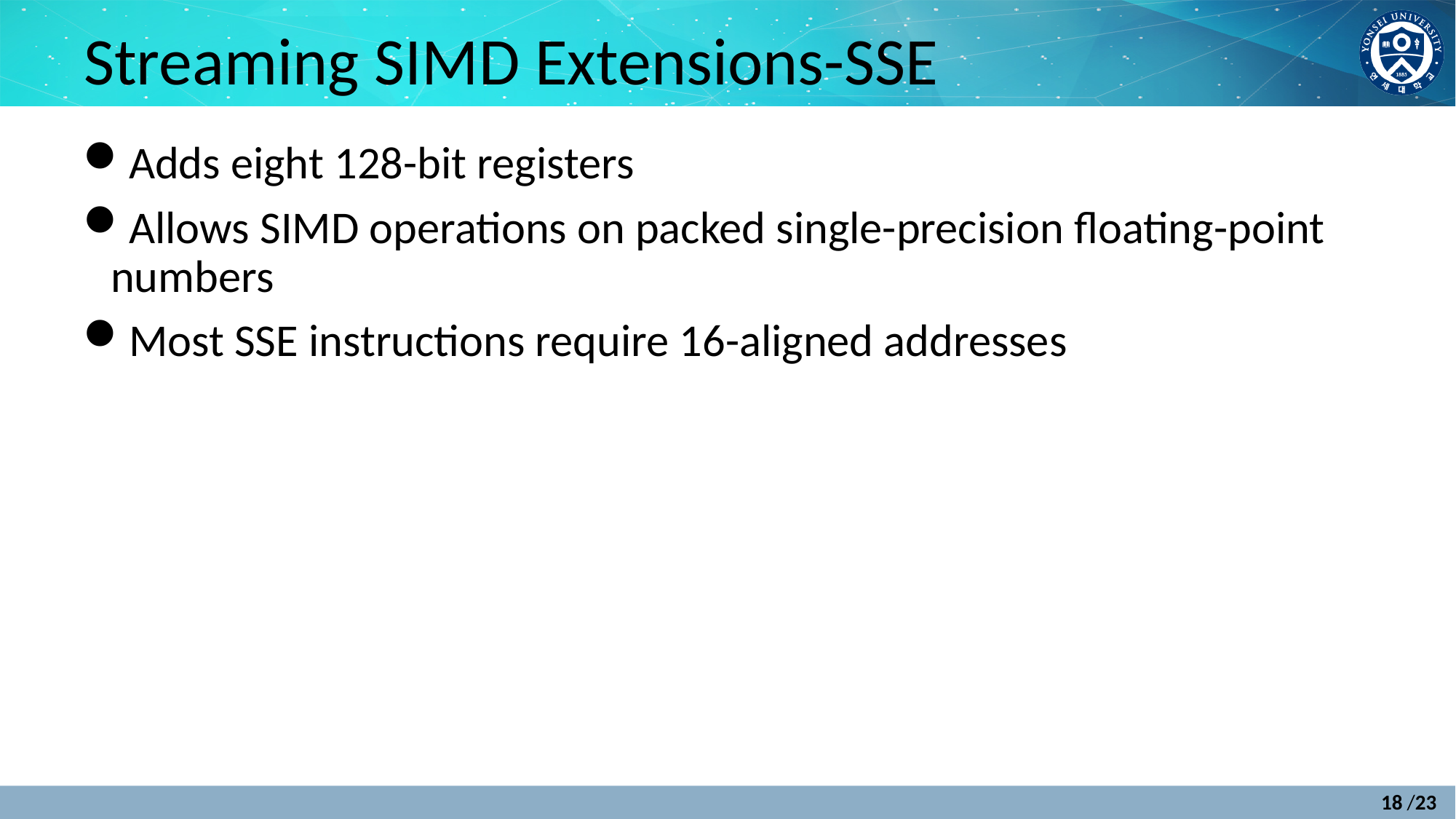

# Streaming SIMD Extensions-SSE
Adds eight 128-bit registers
Allows SIMD operations on packed single-precision floating-point   numbers
Most SSE instructions require 16-aligned addresses

18